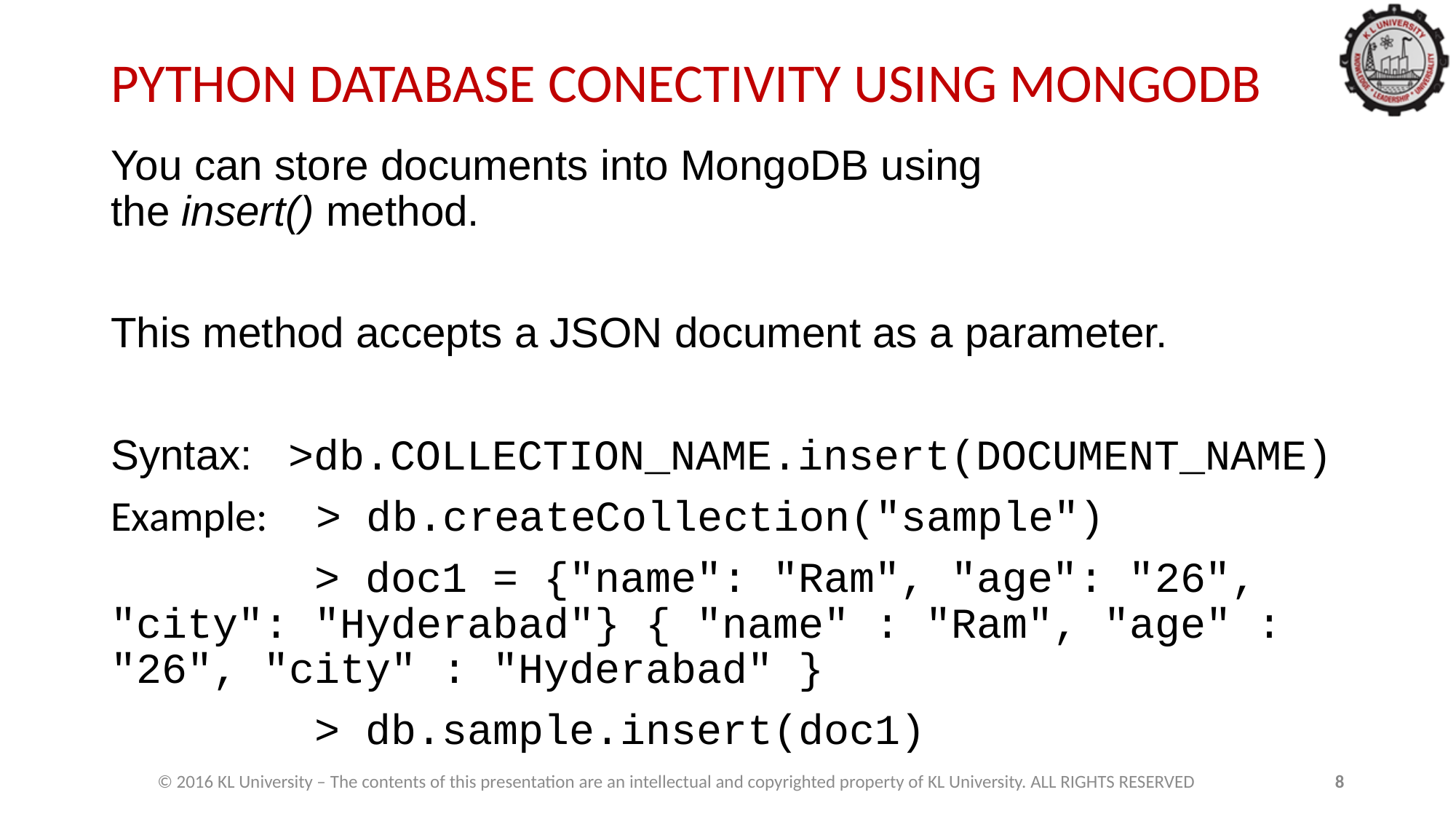

# PYTHON DATABASE CONECTIVITY USING MONGODB
You can store documents into MongoDB using the insert() method.

This method accepts a JSON document as a parameter.

Syntax:   >db.COLLECTION_NAME.insert(DOCUMENT_NAME)
Example:     > db.createCollection("sample")
        > doc1 = {"name": "Ram", "age": "26", "city": "Hyderabad"} { "name" : "Ram", "age" : "26", "city" : "Hyderabad" }
        > db.sample.insert(doc1)

© 2016 KL University – The contents of this presentation are an intellectual and copyrighted property of KL University. ALL RIGHTS RESERVED
8